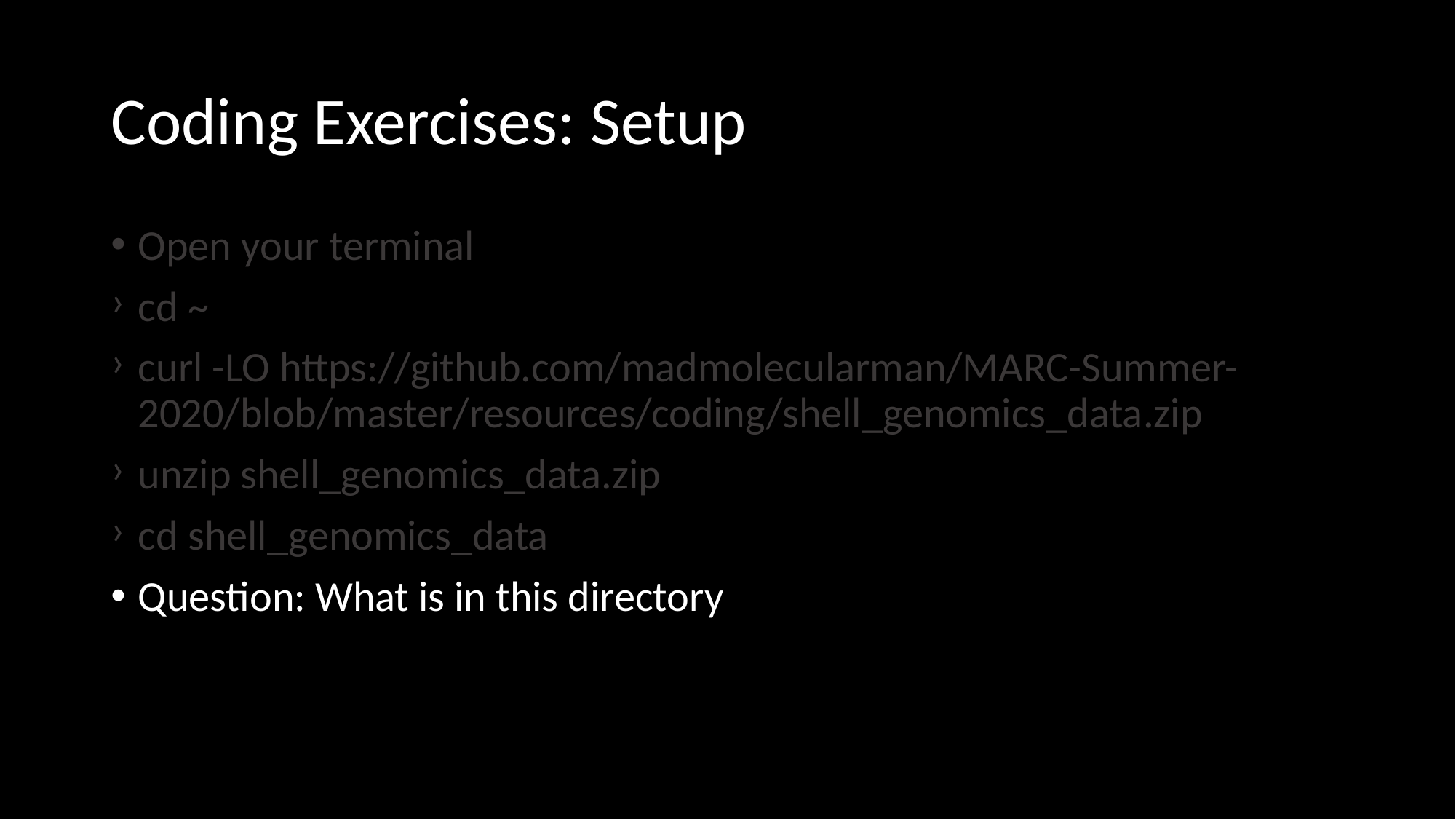

# Coding Exercises: Setup
Open your terminal
cd ~
curl -LO https://github.com/madmolecularman/MARC-Summer-2020/blob/master/resources/coding/shell_genomics_data.zip
unzip shell_genomics_data.zip
cd shell_genomics_data
Question: What is in this directory